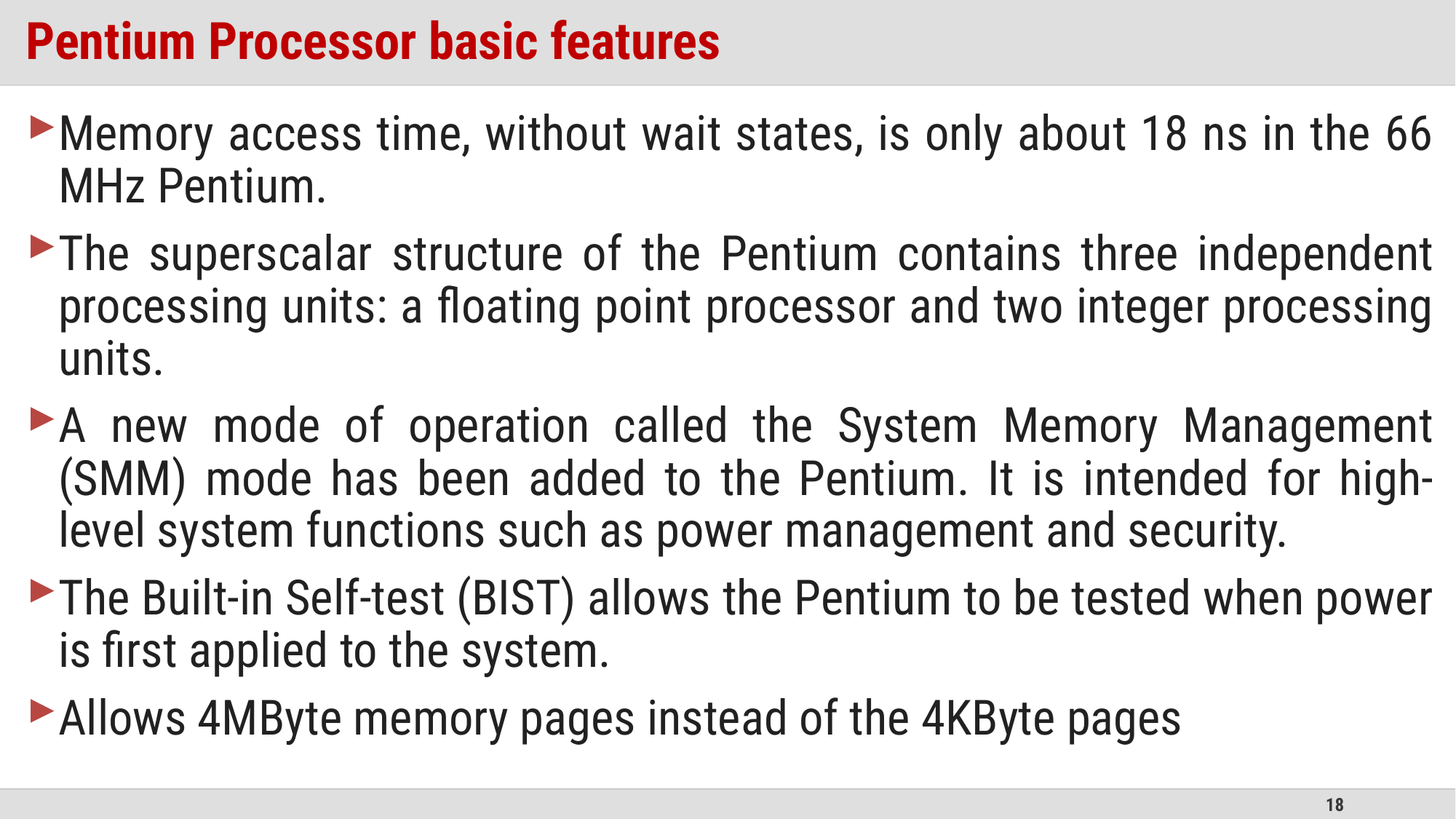

# Pentium Processor basic features
Memory access time, without wait states, is only about 18 ns in the 66 MHz Pentium.
The superscalar structure of the Pentium contains three independent processing units: a floating point processor and two integer processing units.
A new mode of operation called the System Memory Management (SMM) mode has been added to the Pentium. It is intended for high-level system functions such as power management and security.
The Built-in Self-test (BIST) allows the Pentium to be tested when power is first applied to the system.
Allows 4MByte memory pages instead of the 4KByte pages